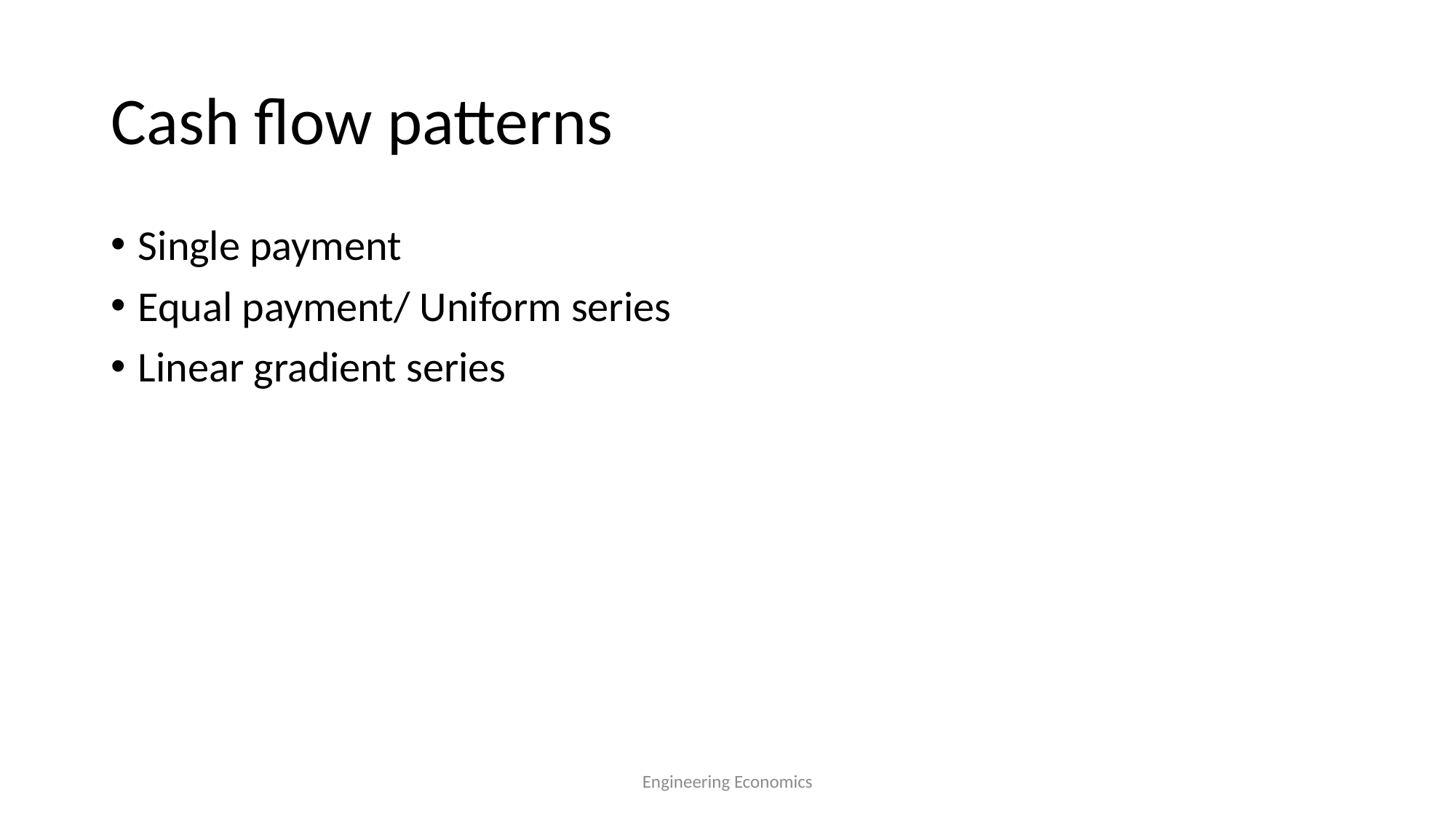

# Cash flow patterns
Single payment
Equal payment/ Uniform series
Linear gradient series
Engineering Economics